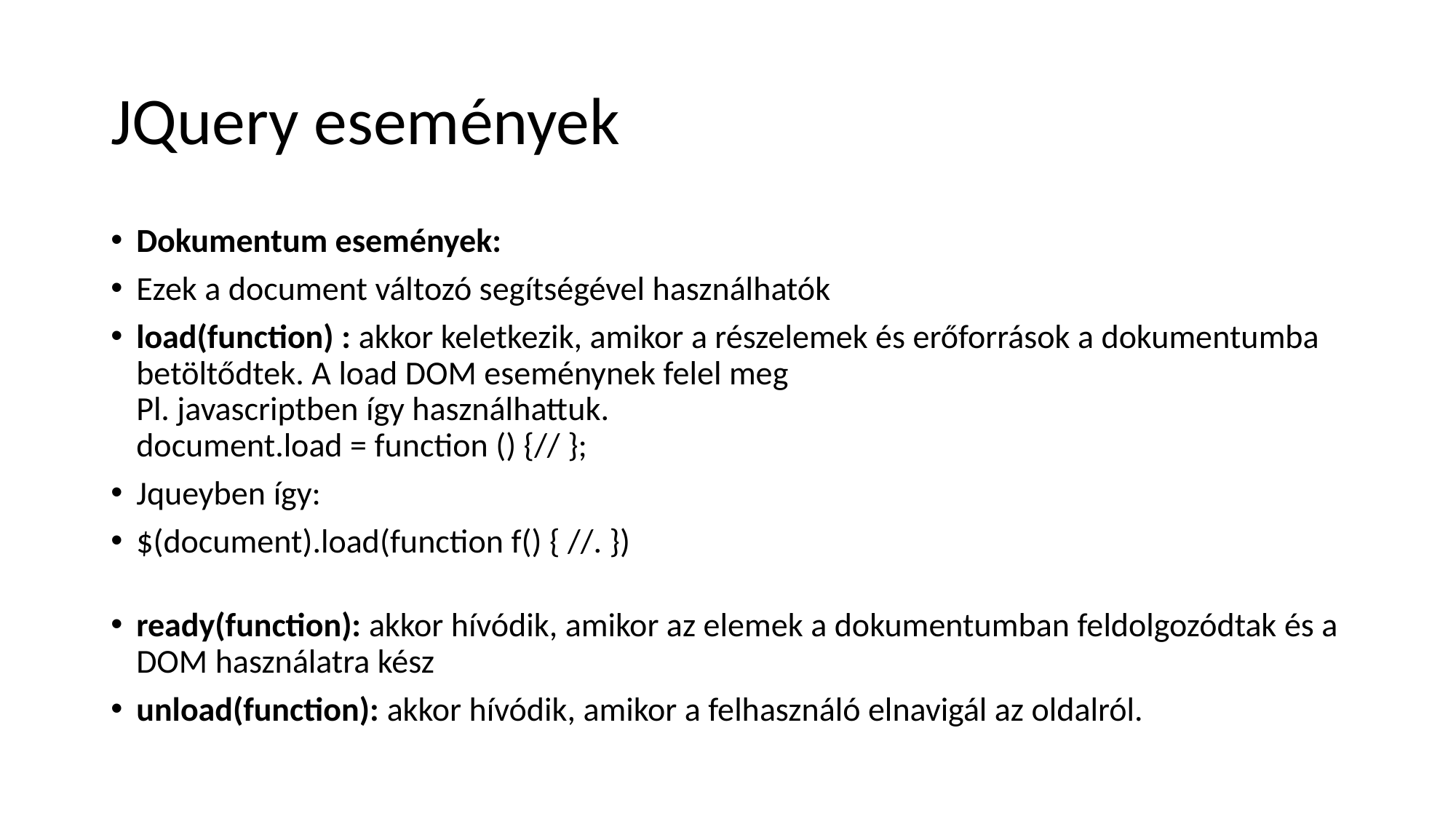

# JQuery események
Dokumentum események:
Ezek a document változó segítségével használhatók
load(function) : akkor keletkezik, amikor a részelemek és erőforrások a dokumentumba betöltődtek. A load DOM eseménynek felel meg
Pl. javascriptben így használhattuk.
document.load = function () {// };
Jqueyben így:
$(document).load(function f() { //. })
ready(function): akkor hívódik, amikor az elemek a dokumentumban feldolgozódtak és a DOM használatra kész
unload(function): akkor hívódik, amikor a felhasználó elnavigál az oldalról.